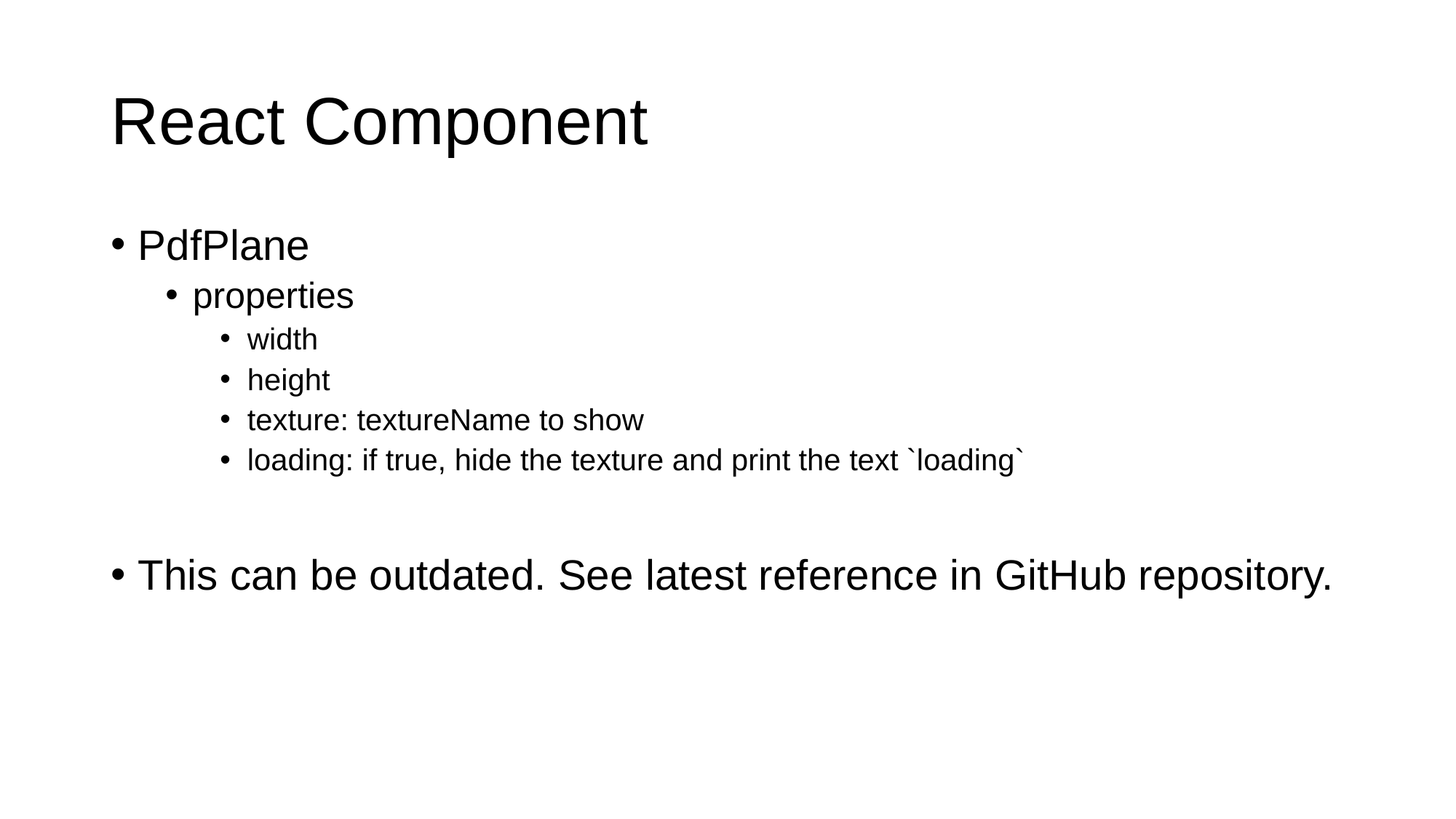

# React Component
PdfPlane
properties
width
height
texture: textureName to show
loading: if true, hide the texture and print the text `loading`

This can be outdated. See latest reference in GitHub repository.